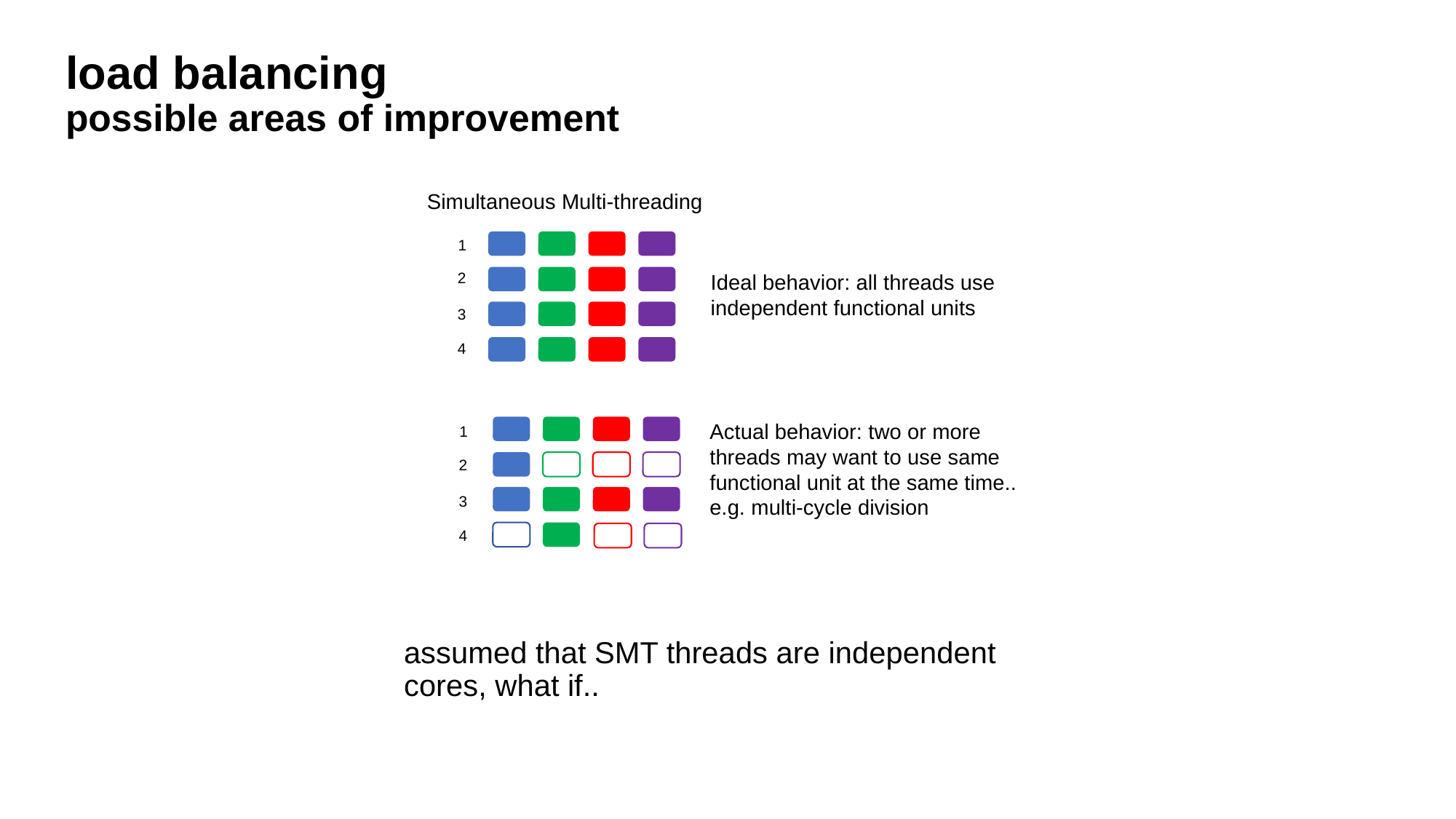

# load balancing possible areas of improvement
Simultaneous Multi-threading
1

2
Ideal behavior: all threads use independent functional units

3

4

Actual behavior: two or more threads may want to use same functional unit at the same time.. e.g. multi-cycle division

1
2

3

4

assumed that SMT threads are independent cores, what if..